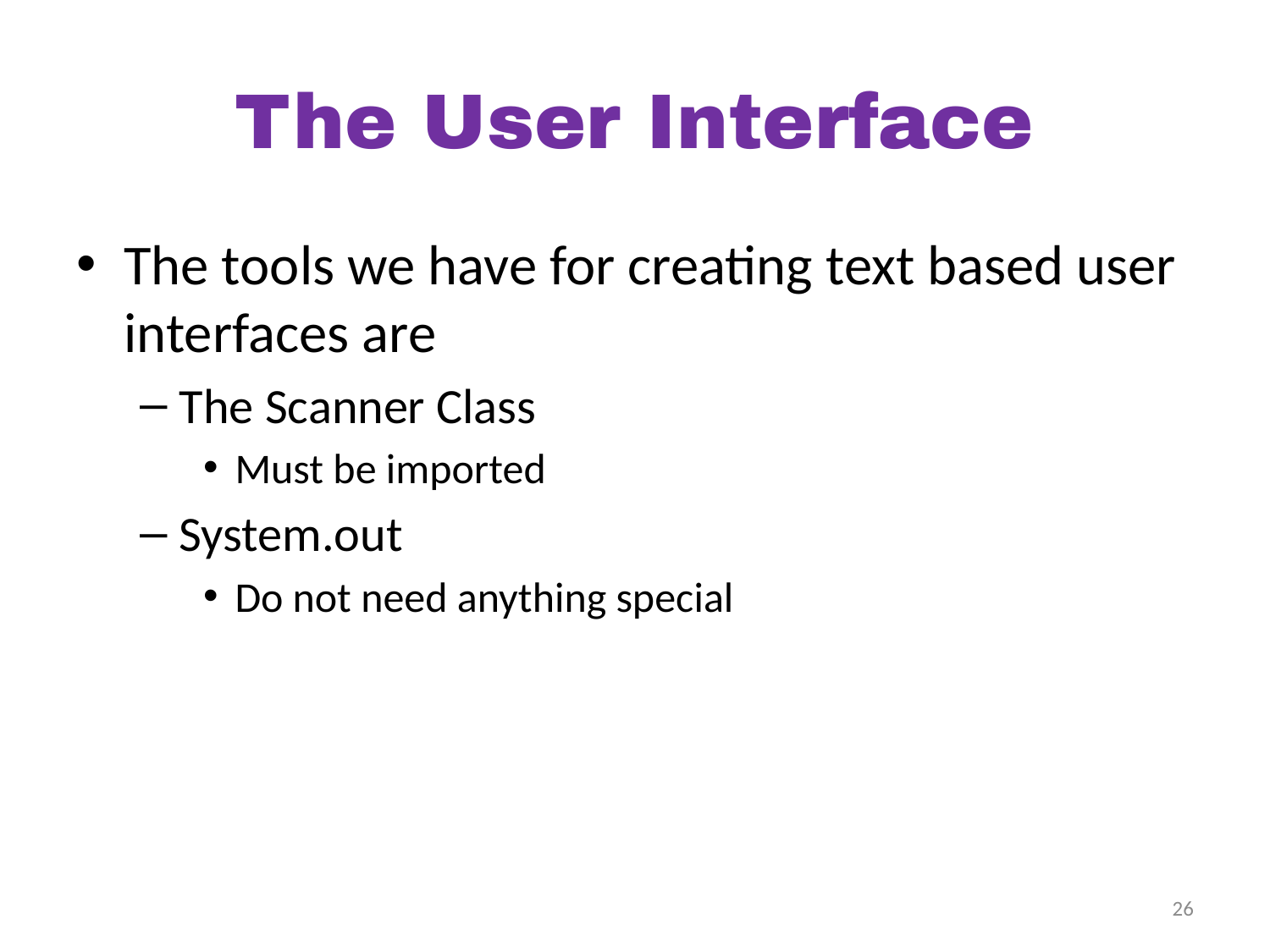

# The User Interface
The tools we have for creating text based user interfaces are
The Scanner Class
Must be imported
System.out
Do not need anything special
26